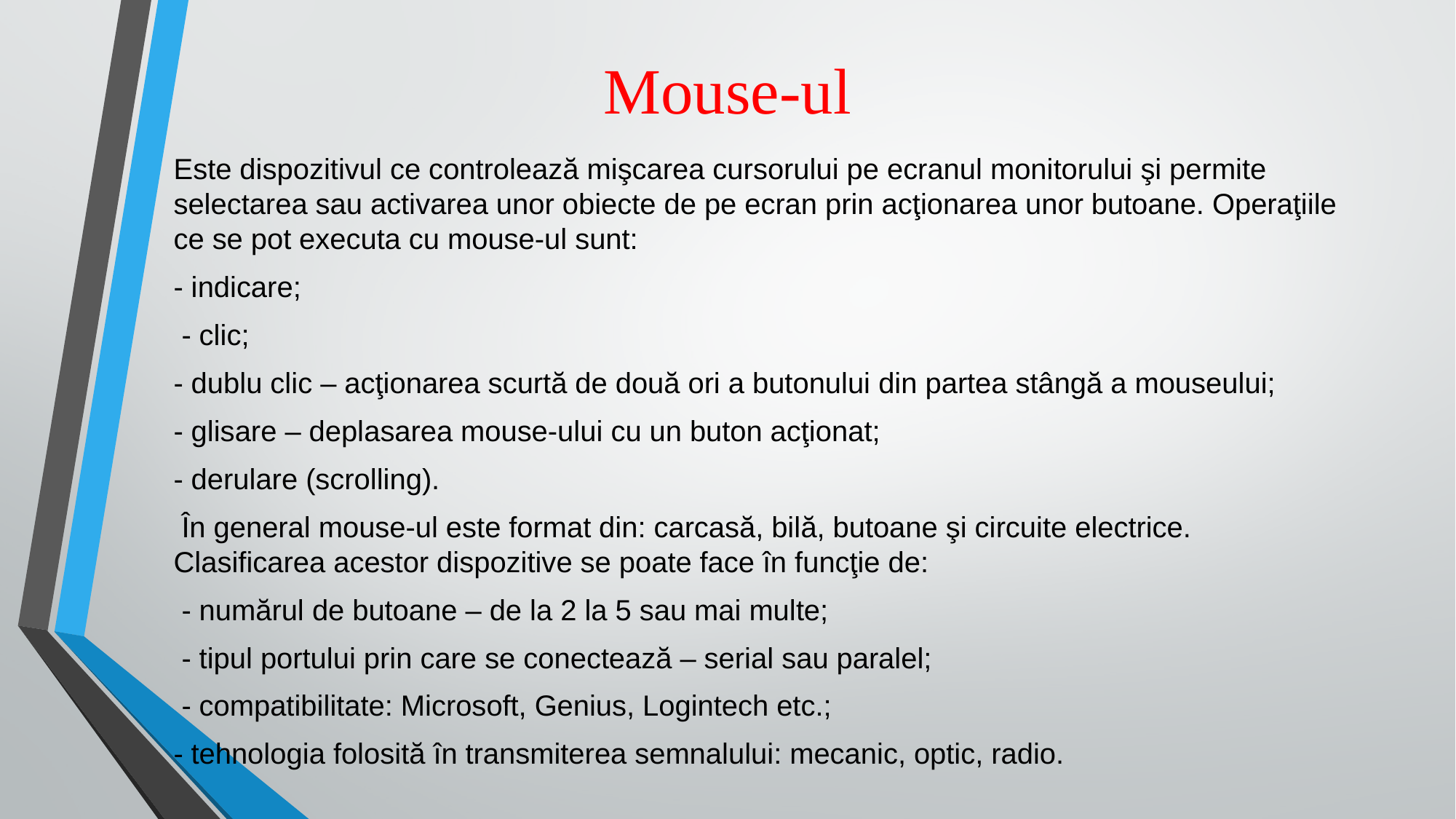

# Mouse-ul
Este dispozitivul ce controlează mişcarea cursorului pe ecranul monitorului şi permite selectarea sau activarea unor obiecte de pe ecran prin acţionarea unor butoane. Operaţiile ce se pot executa cu mouse-ul sunt:
- indicare;
 - clic;
- dublu clic – acţionarea scurtă de două ori a butonului din partea stângă a mouseului;
- glisare – deplasarea mouse-ului cu un buton acţionat;
- derulare (scrolling).
 În general mouse-ul este format din: carcasă, bilă, butoane şi circuite electrice. Clasificarea acestor dispozitive se poate face în funcţie de:
 - numărul de butoane – de la 2 la 5 sau mai multe;
 - tipul portului prin care se conectează – serial sau paralel;
 - compatibilitate: Microsoft, Genius, Logintech etc.;
- tehnologia folosită în transmiterea semnalului: mecanic, optic, radio.